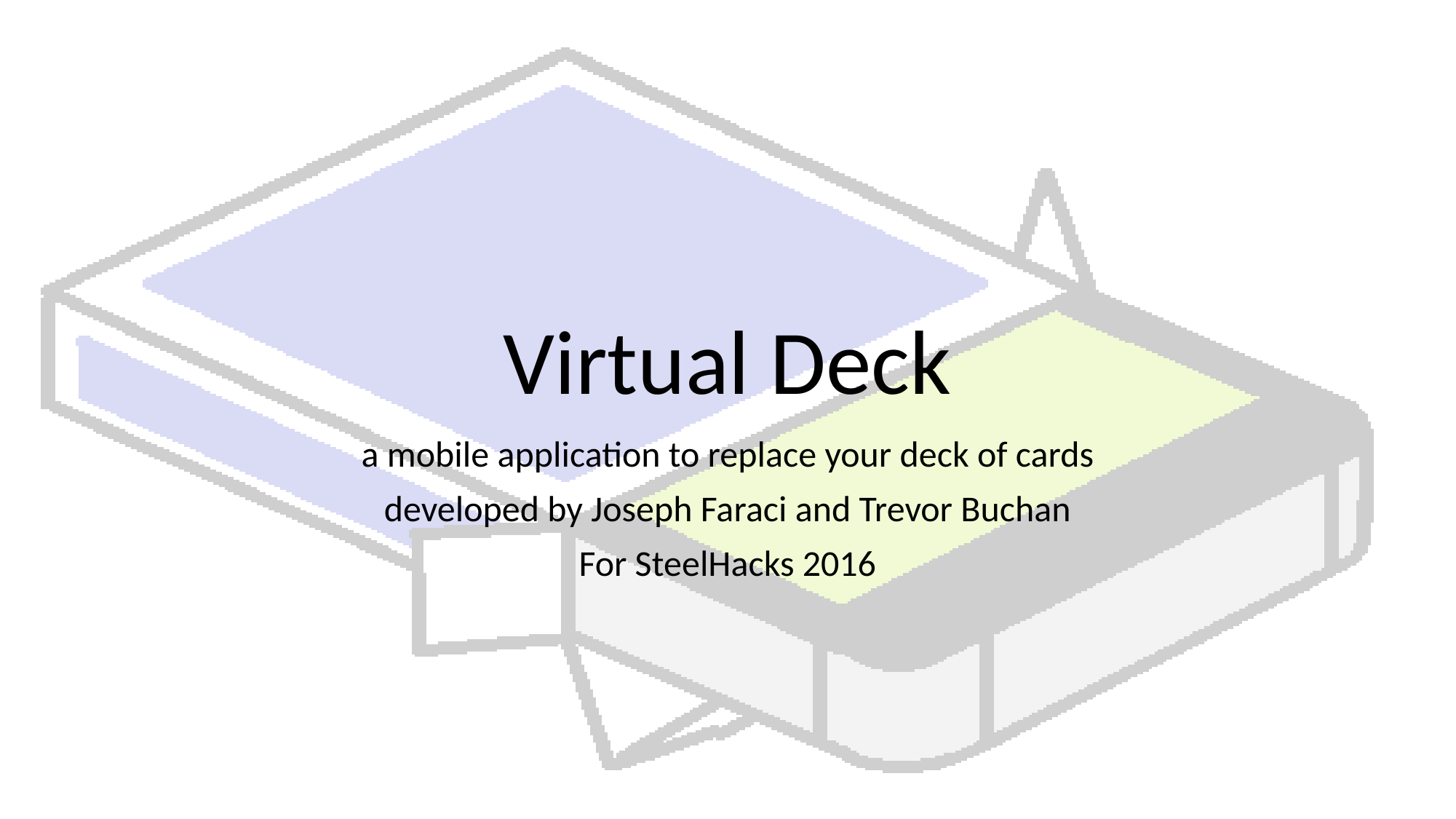

# Virtual Deck
a mobile application to replace your deck of cards
developed by Joseph Faraci and Trevor Buchan
For SteelHacks 2016